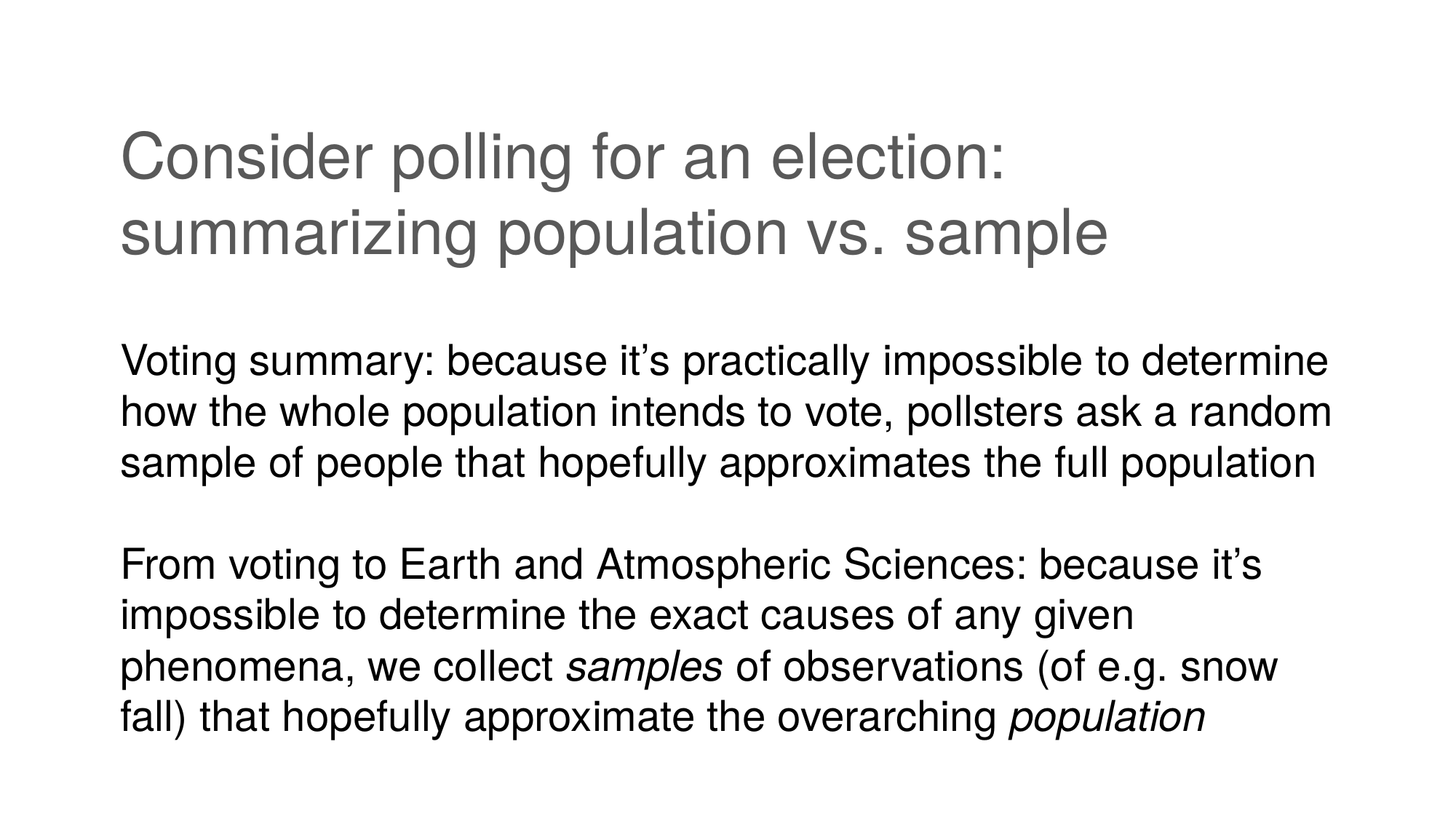

# Consider polling for an election: summarizing population vs. sample
Voting summary: because it’s practically impossible to determine how the whole population intends to vote, pollsters ask a random sample of people that hopefully approximates the full population

From voting to Earth and Atmospheric Sciences: because it’s impossible to determine the exact causes of any given phenomena, we collect samples of observations (of e.g. snow fall) that hopefully approximate the overarching population